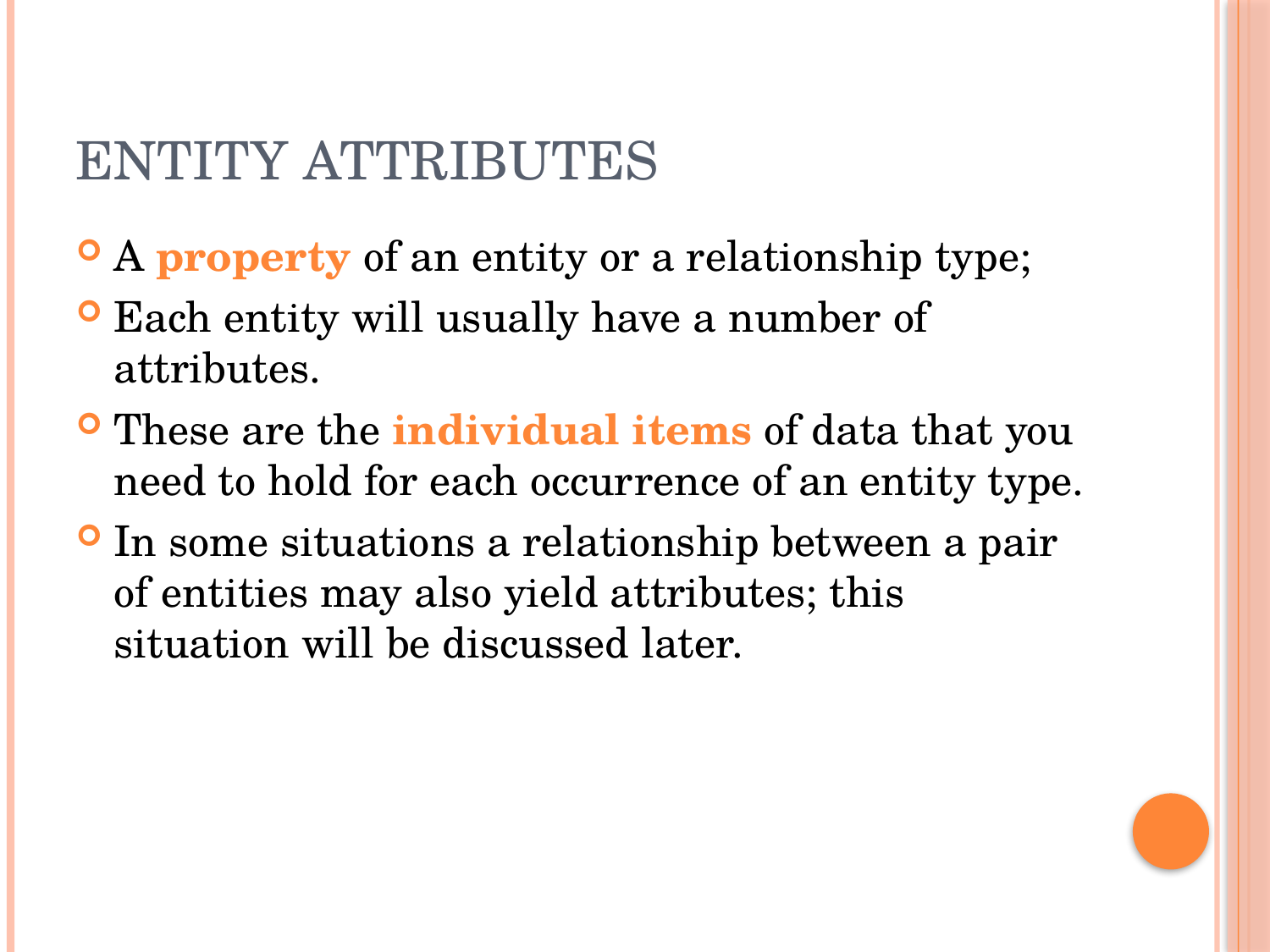

# Entity attributes
A property of an entity or a relationship type;
Each entity will usually have a number of attributes.
These are the individual items of data that you need to hold for each occurrence of an entity type.
In some situations a relationship between a pair of entities may also yield attributes; this situation will be discussed later.